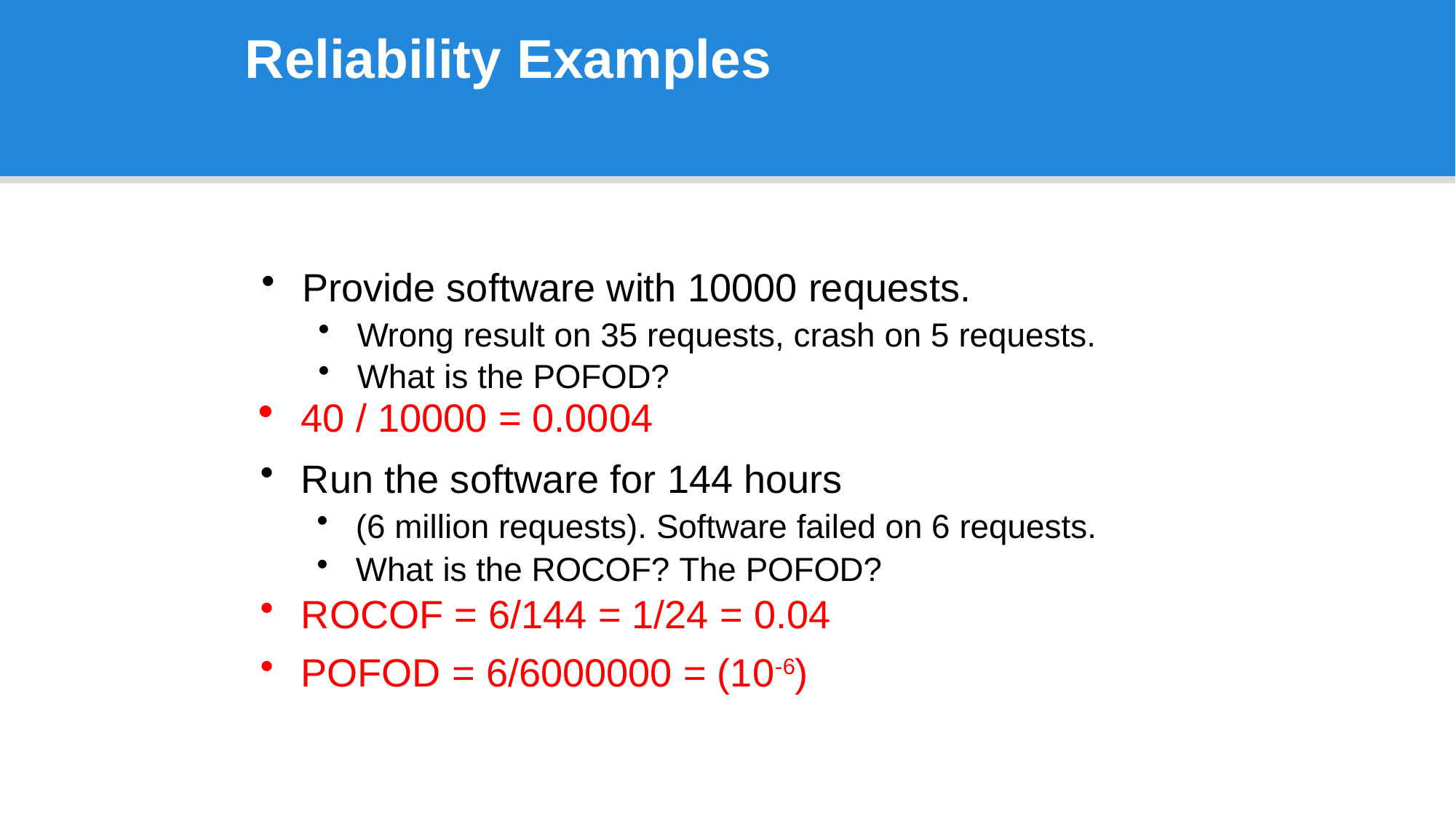

Reliability Examples
# Reliability Examples
Provide software with 10000 requests.
Wrong result on 35 requests, crash on 5 requests.
What is the POFOD?
40 / 10000 = 0.0004
Run the software for 144 hours
(6 million requests). Software failed on 6 requests.
What is the ROCOF? The POFOD?
ROCOF = 6/144 = 1/24 = 0.04
POFOD = 6/6000000 = (10-6)
36